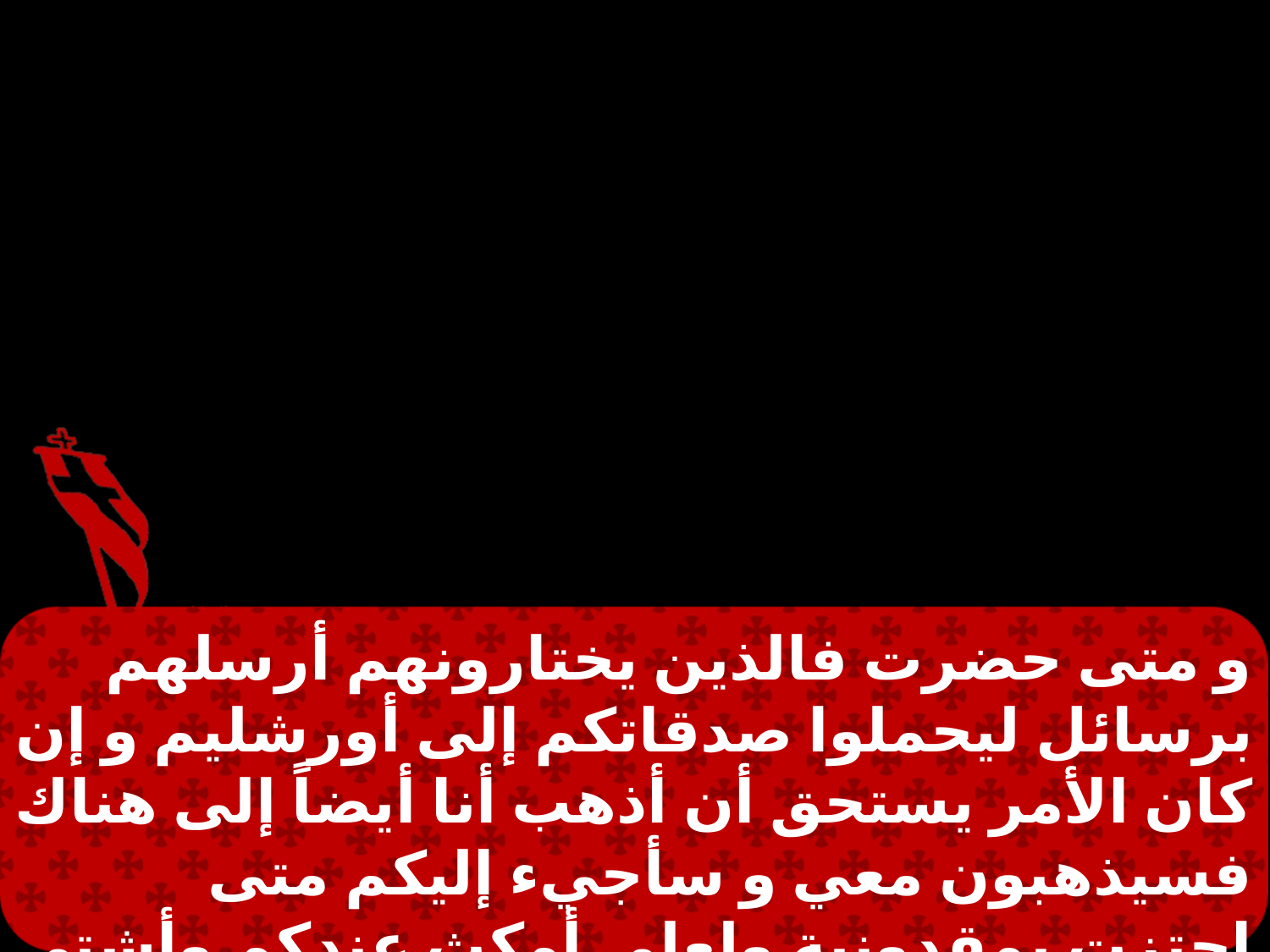

و متى حضرت فالذين يختارونهم أرسلهم برسائل ليحملوا صدقاتكم إلى أورشليم و إن كان الأمر يستحق أن أذهب أنا أيضاً إلى هناك فسيذهبون معي و سأجيء إليكم متى اجتزت بمقدونية ولعلى أمكث عندكم وأشتي أيضاً لكي تشيعوني إلى حيث أذهب .